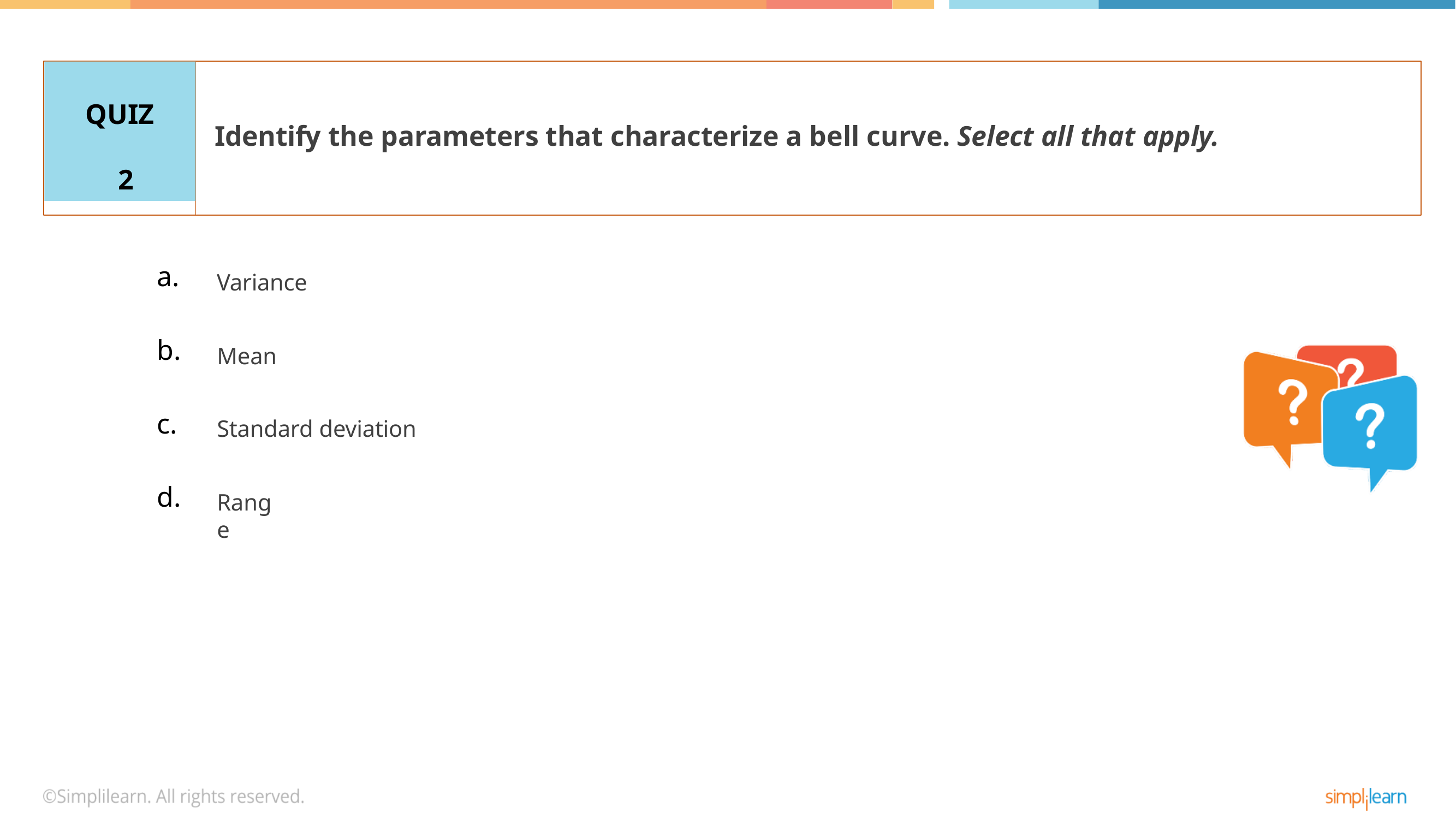

# QUIZ  2
Identify the parameters that characterize a bell curve. Select all that apply.
a.
Variance
b.
Mean

c.
Standard deviation
d.
Range